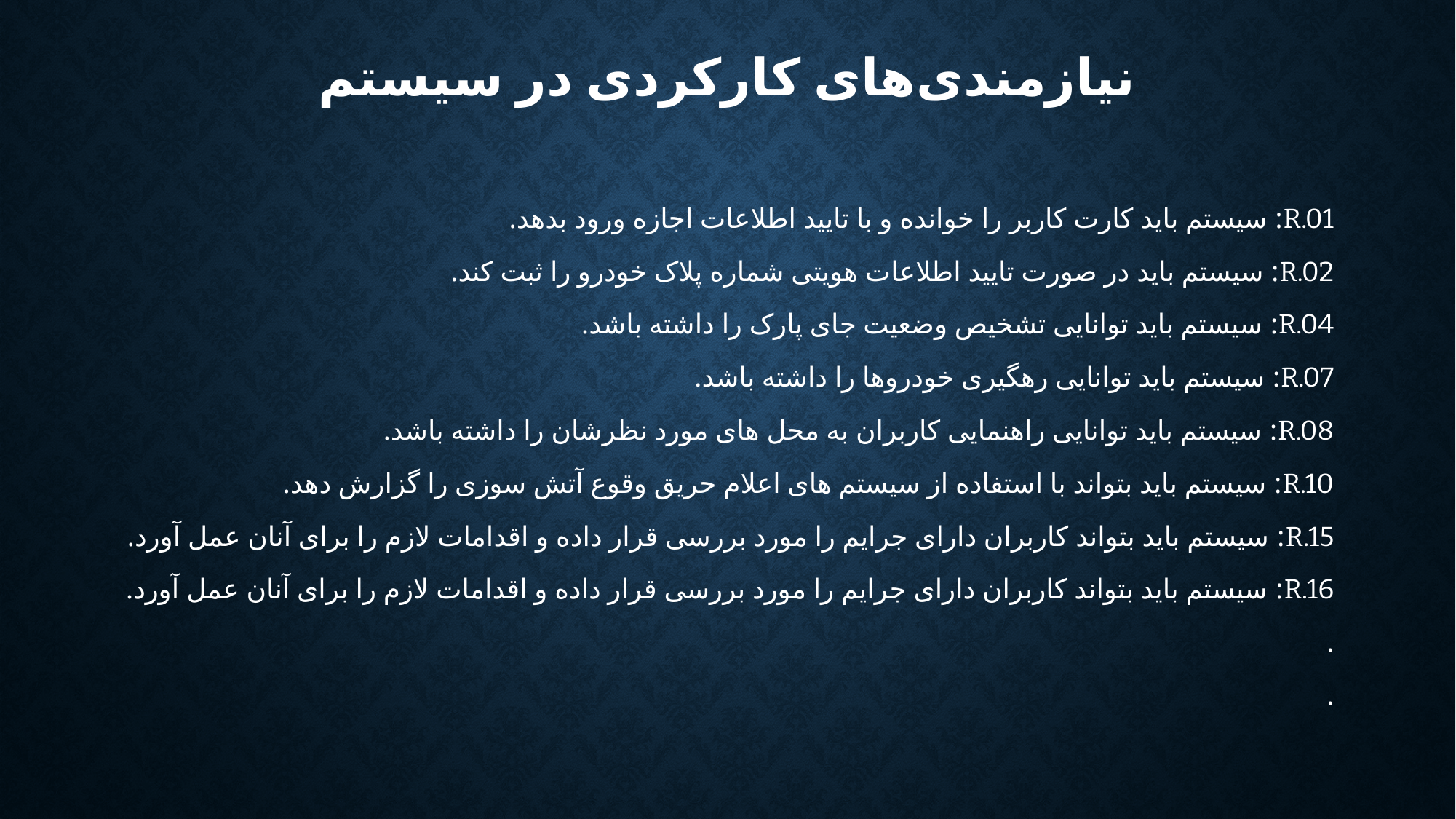

# نیازمندی‌های کارکردی در سیستم
R.01: سیستم باید کارت کاربر را خوانده و با تایید اطلاعات اجازه ورود بدهد.
R.02: سیستم باید در صورت تایید اطلاعات هویتی شماره پلاک خودرو را ثبت کند.
R.04: سیستم باید توانایی تشخیص وضعیت جای پارک را داشته باشد.
R.07: سیستم باید توانایی رهگیری خودروها را داشته باشد.
R.08: سیستم باید توانایی راهنمایی کاربران به محل های مورد نظرشان را داشته باشد.
R.10: سیستم باید بتواند با استفاده از سیستم های اعلام حریق وقوع آتش سوزی را گزارش دهد.
R.15: سیستم باید بتواند کاربران دارای جرایم را مورد بررسی قرار داده و اقدامات لازم را برای آنان عمل آورد.
R.16: سیستم باید بتواند کاربران دارای جرایم را مورد بررسی قرار داده و اقدامات لازم را برای آنان عمل آورد.
.
.